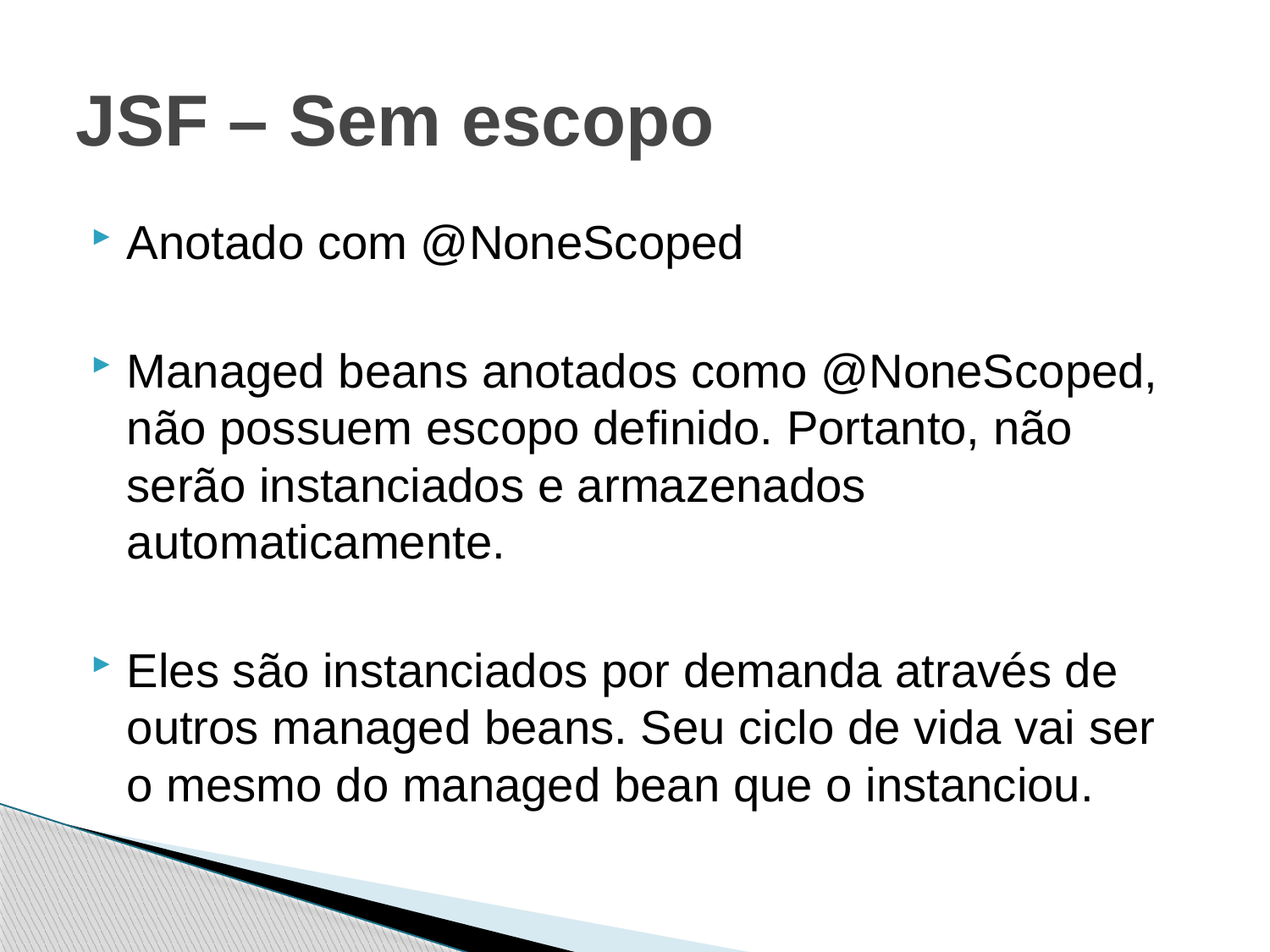

# JSF – Sem escopo
Anotado com @NoneScoped

Managed beans anotados como @NoneScoped, não possuem escopo definido. Portanto, não serão instanciados e armazenados automaticamente.

Eles são instanciados por demanda através de outros managed beans. Seu ciclo de vida vai ser o mesmo do managed bean que o instanciou.